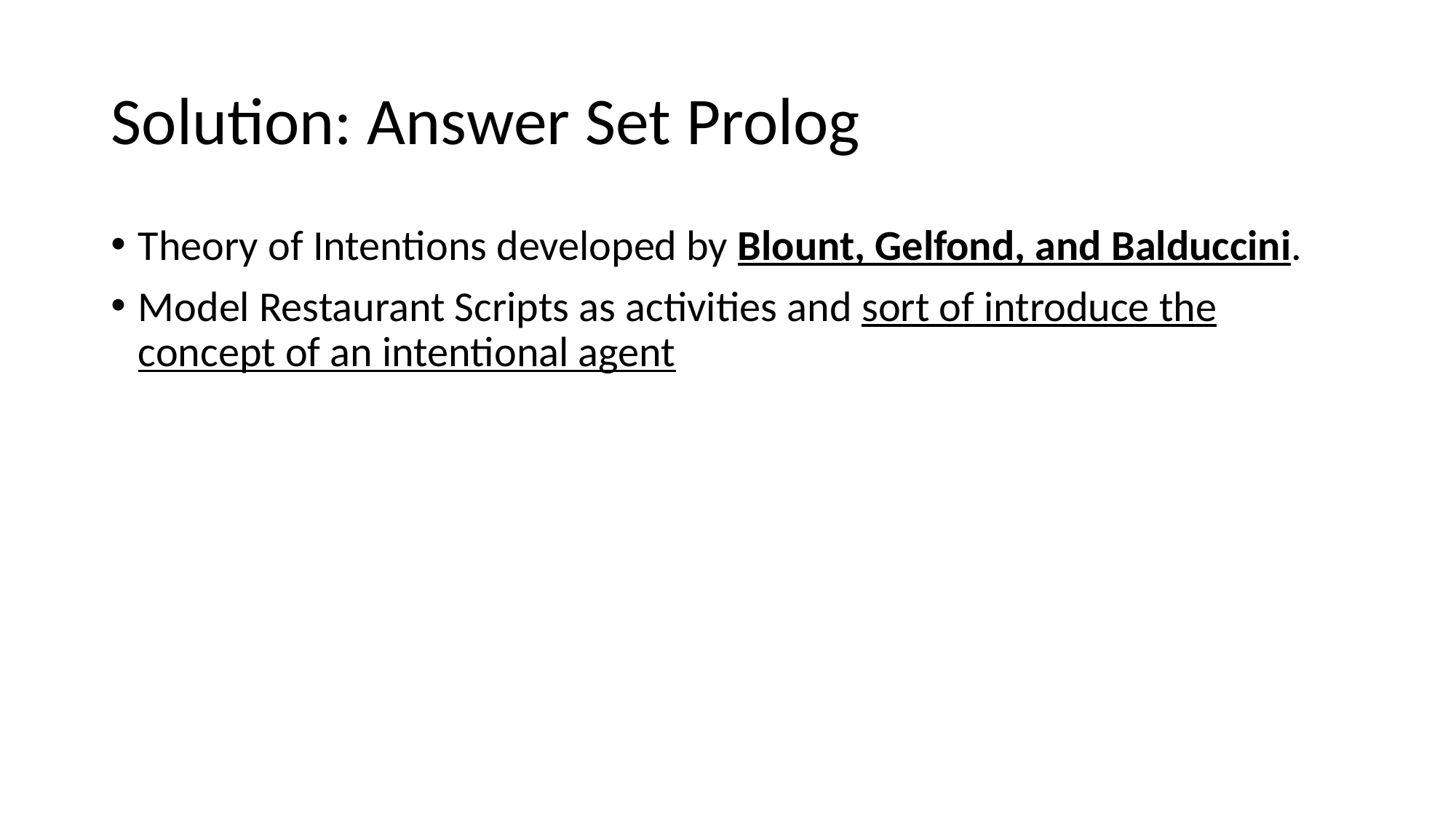

# Solution: Answer Set Prolog
Theory of Intentions developed by Blount, Gelfond, and Balduccini.
Model Restaurant Scripts as activities and sort of introduce the concept of an intentional agent